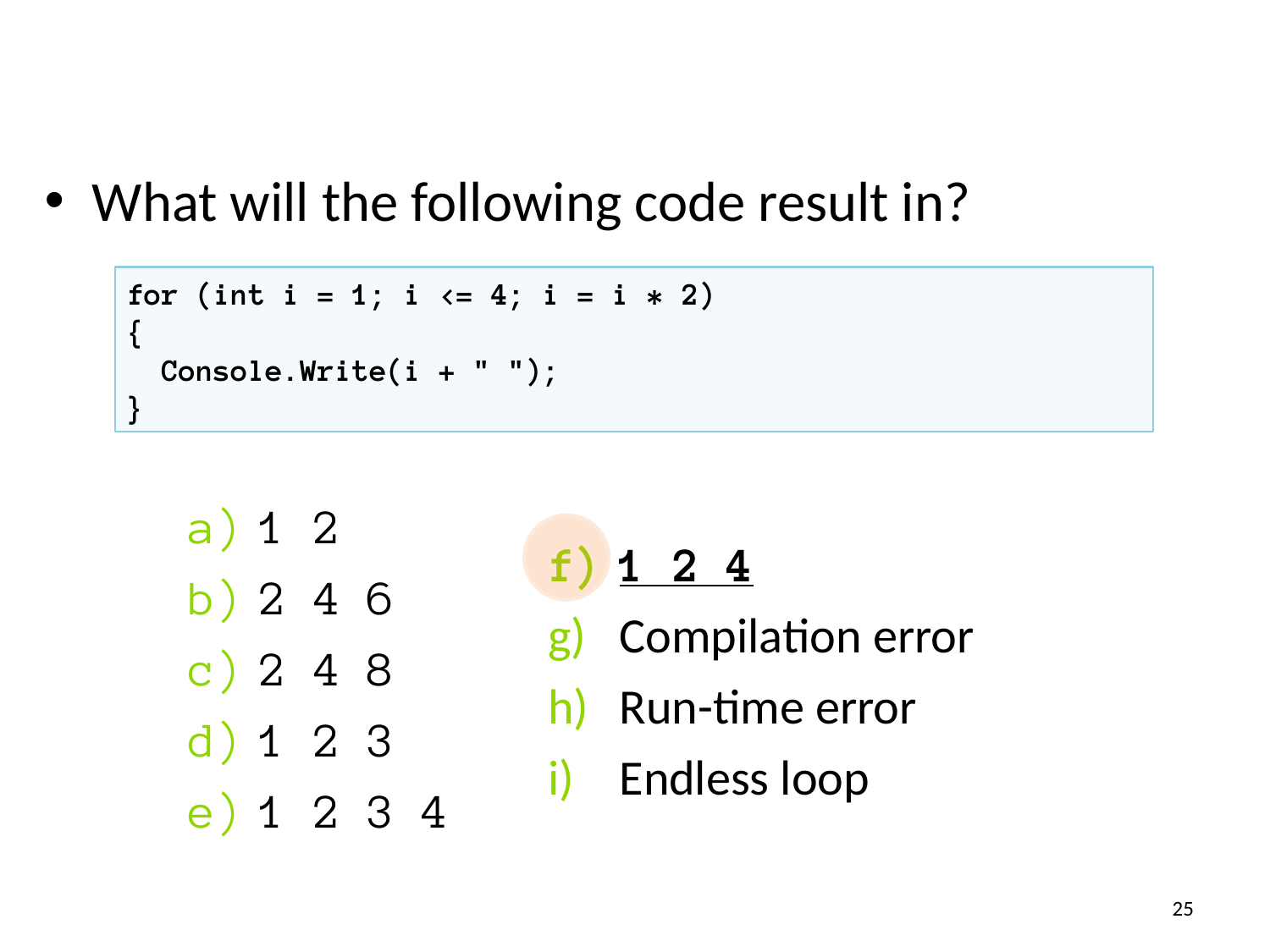

What will the following code result in?
for (int i = 1; i <= 4; i = i * 2)
{
  Console.Write(i + " ");
}
1 2
2 4 6
2 4 8
1 2 3
1 2 3 4

1 2 4
Compilation error
Run-time error
Endless loop

25